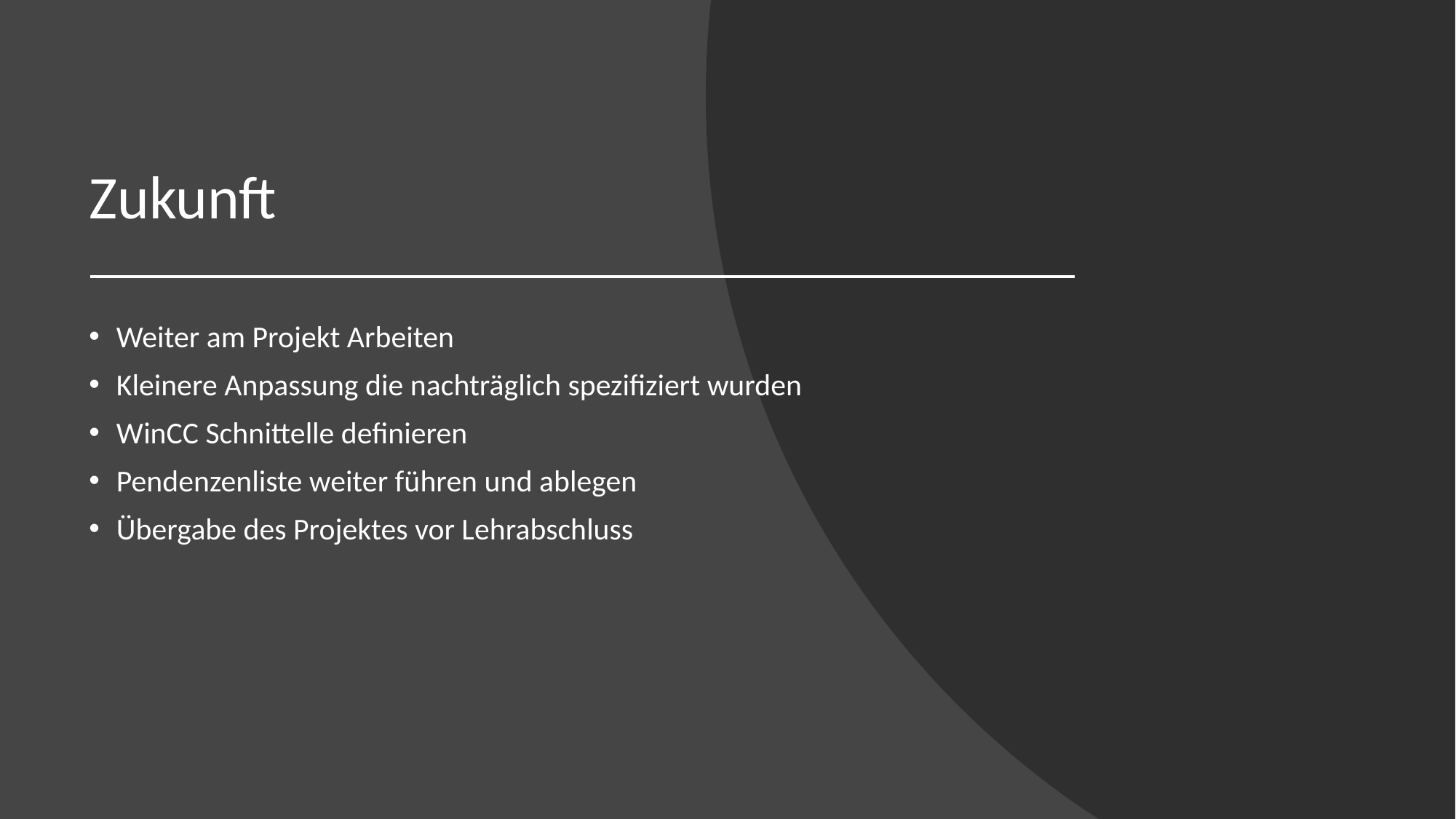

# Zukunft
Weiter am Projekt Arbeiten
Kleinere Anpassung die nachträglich spezifiziert wurden
WinCC Schnittelle definieren
Pendenzenliste weiter führen und ablegen
Übergabe des Projektes vor Lehrabschluss